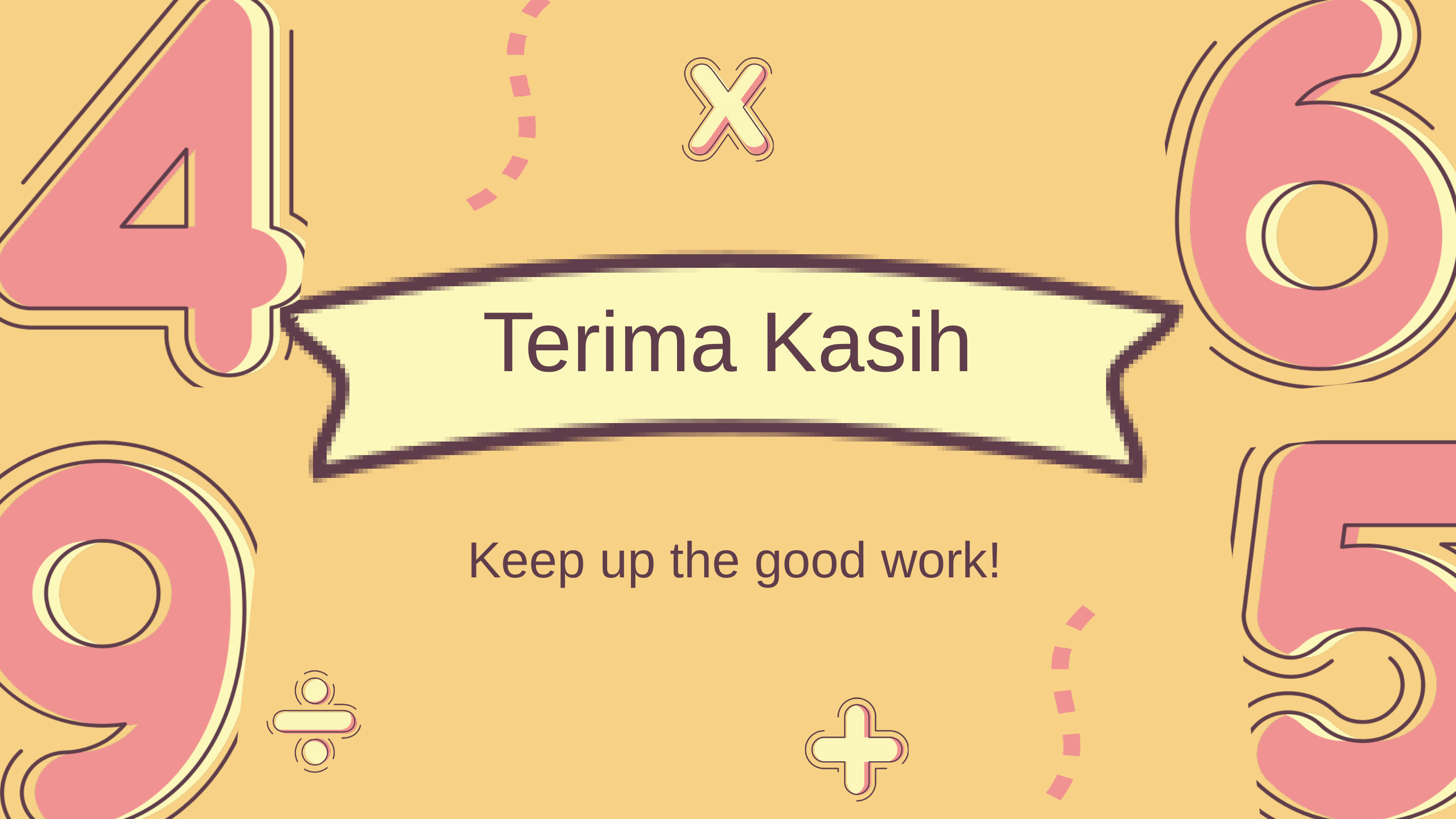

Terima Kasih

 Keep up the good work!